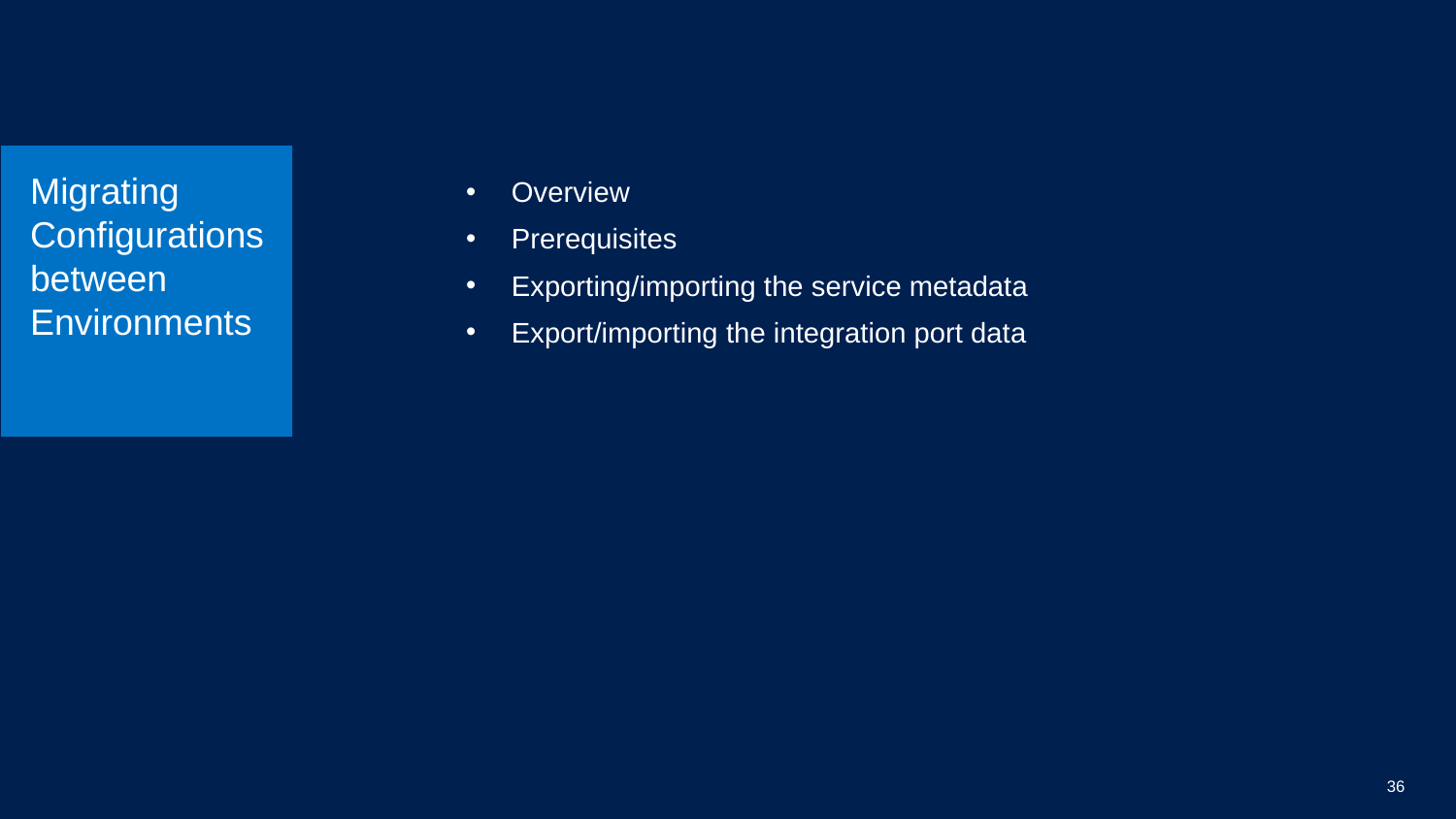

# Migrating Configurations between Environments
Overview
Prerequisites
Exporting/importing the service metadata
Export/importing the integration port data
36